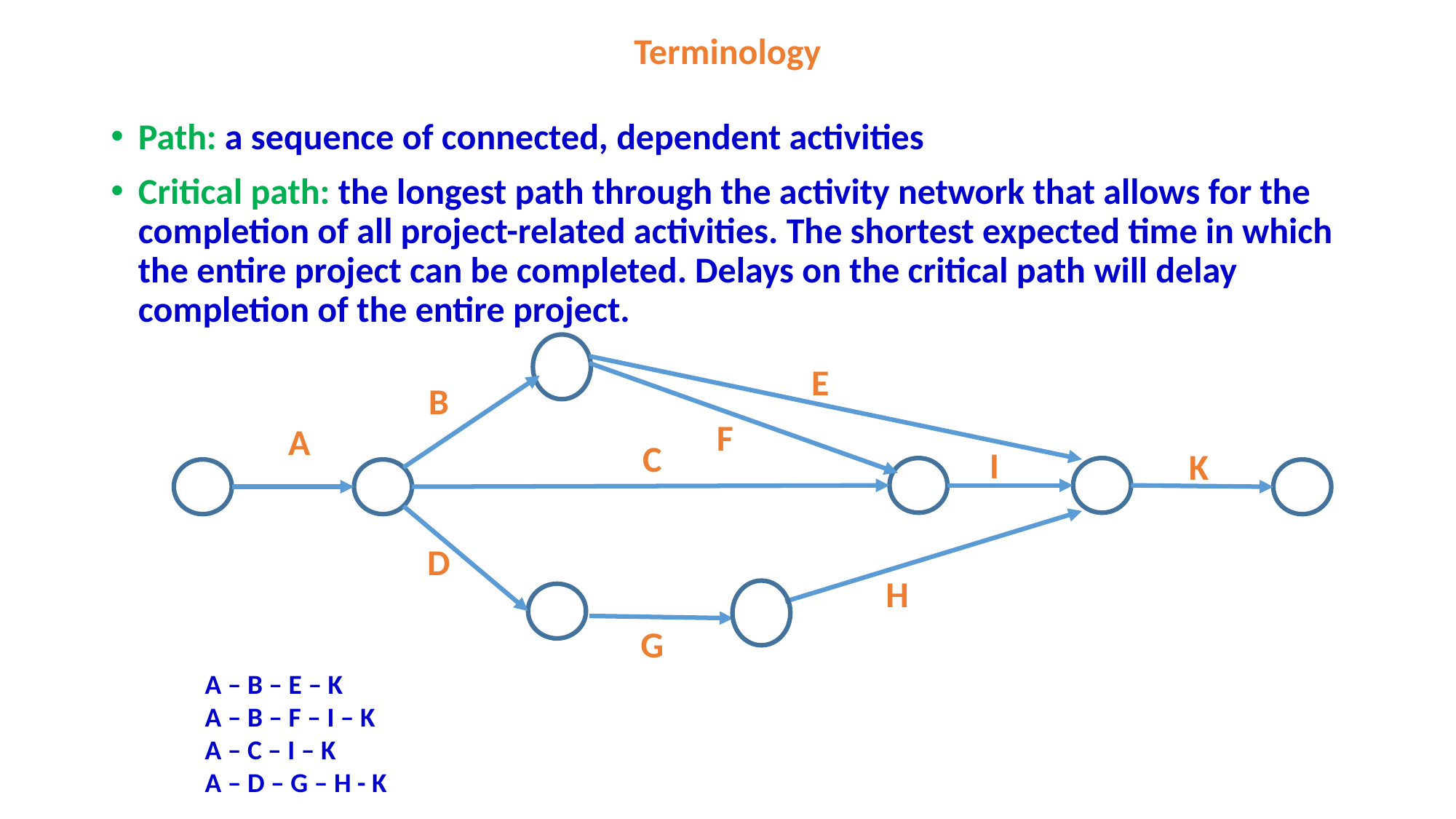

# Terminology
Path: a sequence of connected, dependent activities
Critical path: the longest path through the activity network that allows for the completion of all project-related activities. The shortest expected time in which the entire project can be completed. Delays on the critical path will delay completion of the entire project.

B
F
A
C
I
K

D
H

G

E
A – B – E – K
A – B – F – I – K
A – C – I – K
A – D – G – H - K